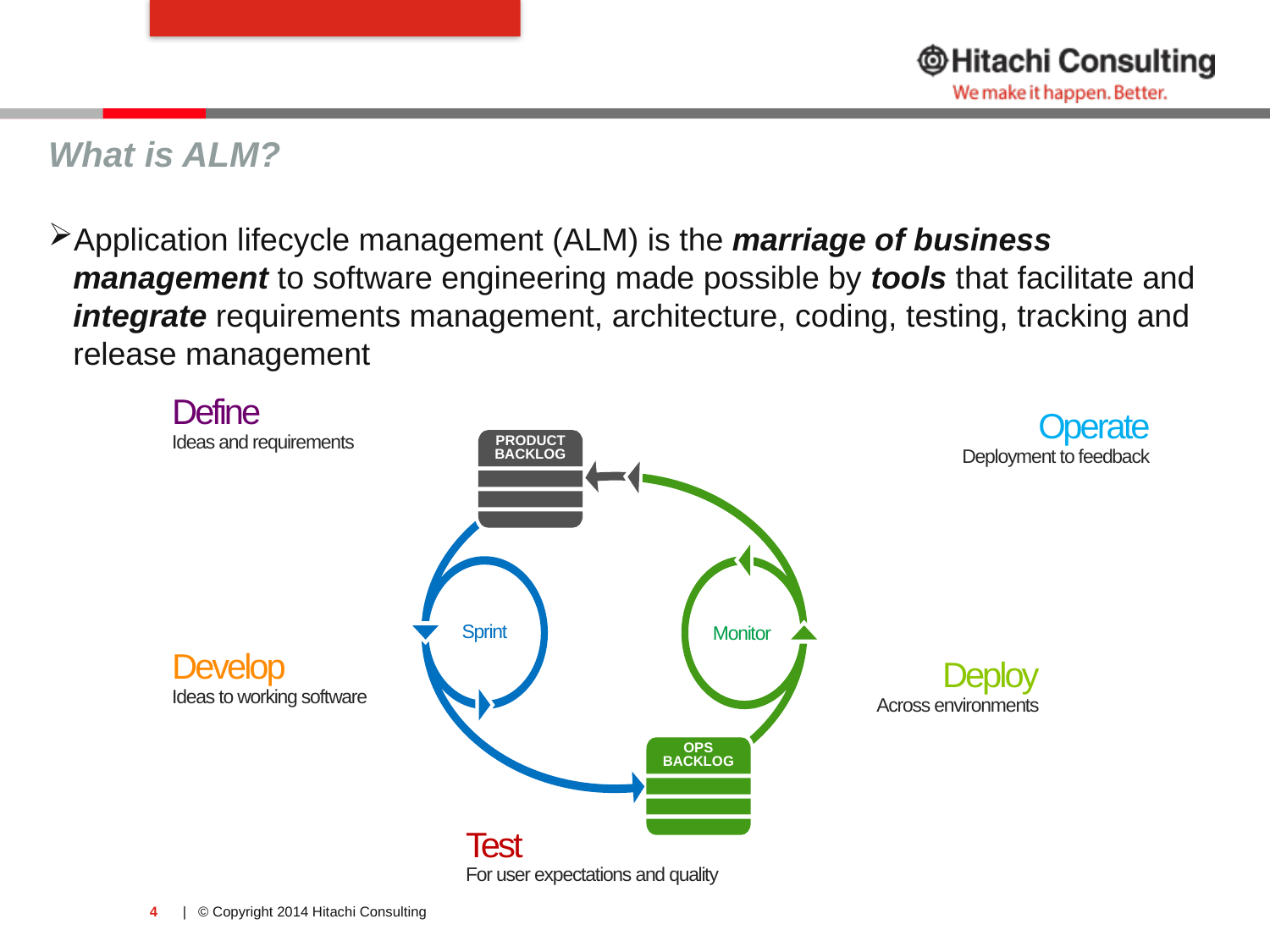

#
What is ALM?

Application lifecycle management (ALM) is the marriage of business management to software engineering made possible by tools that facilitate and integrate requirements management, architecture, coding, testing, tracking and release management

Define
Ideas and requirements
REQUIREMENTS
Operate
			Deployment to feedback
PRODUCT
BACKLOG

Monitor

Sprint

Develop
Ideas to working software
Deploy
Across environments
OPS
BACKLOG

Test
For user expectations and quality